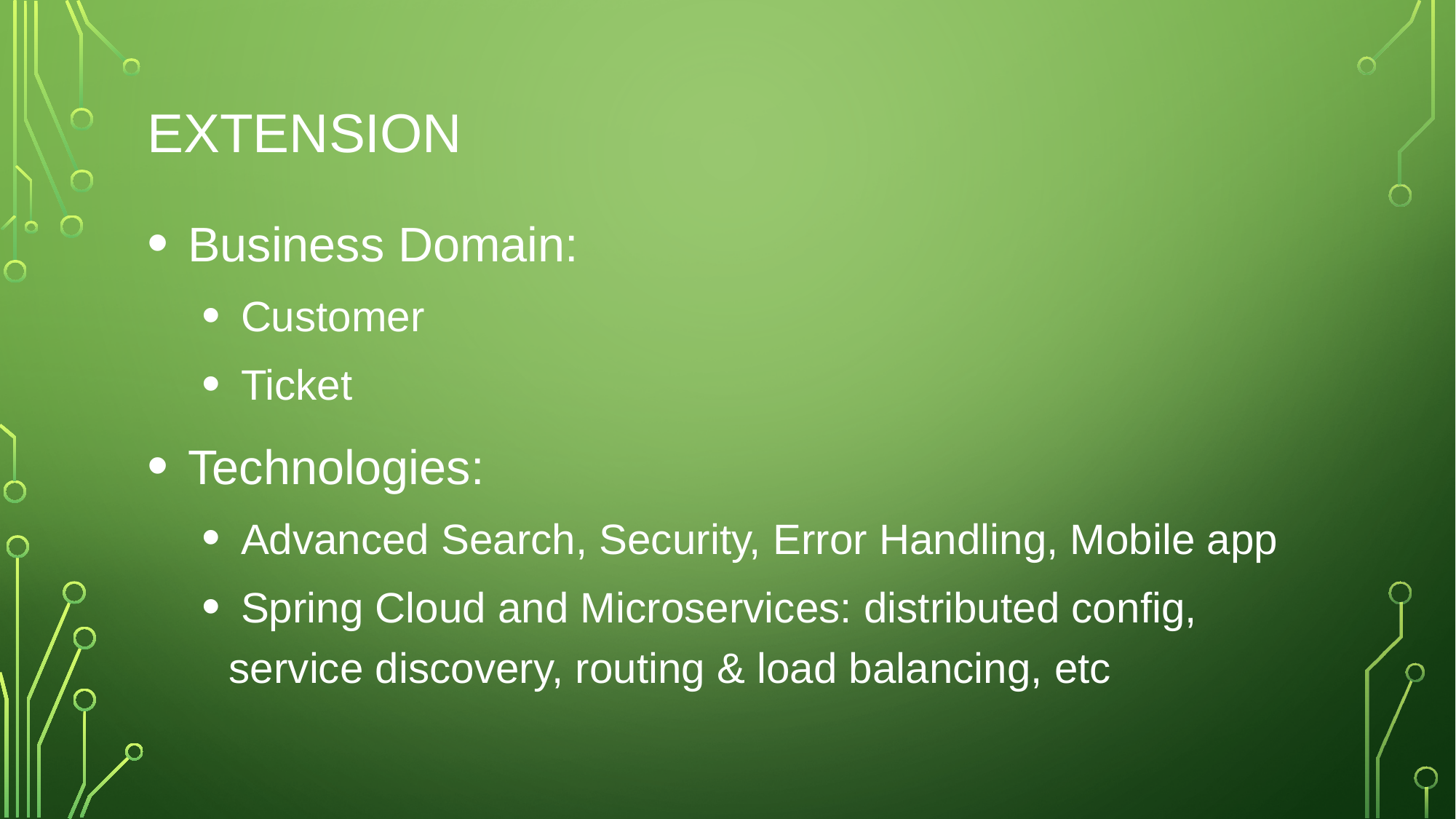

# Extension
 Business Domain:
 Customer
 Ticket
 Technologies:
 Advanced Search, Security, Error Handling, Mobile app
 Spring Cloud and Microservices: distributed config, service discovery, routing & load balancing, etc